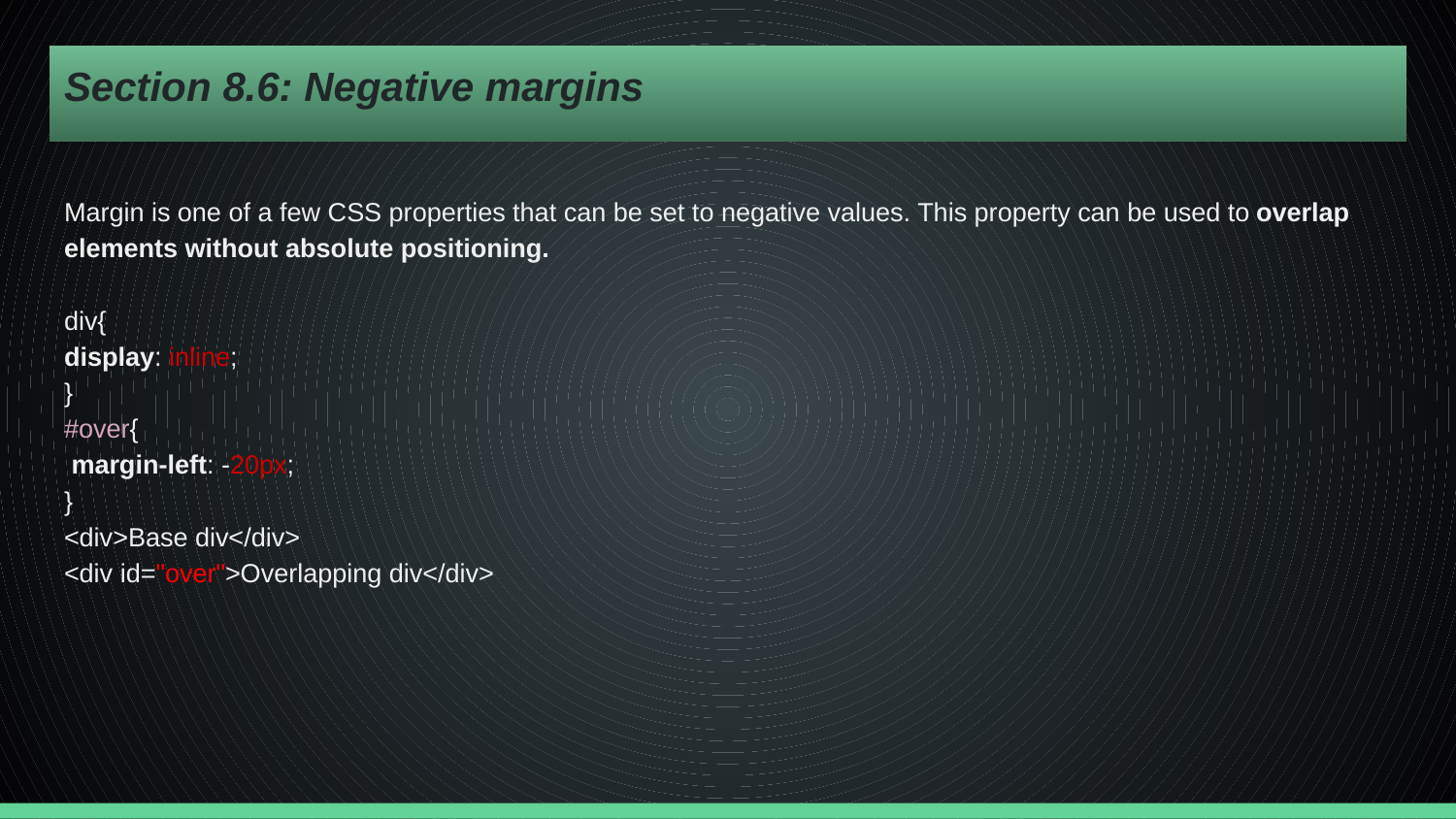

# Section 8.6: Negative margins
Margin is one of a few CSS properties that can be set to negative values. This property can be used to overlap
elements without absolute positioning.

div{
display: inline;
}
#over{
 margin-left: -20px;
}
<div>Base div</div>
<div id="over">Overlapping div</div>